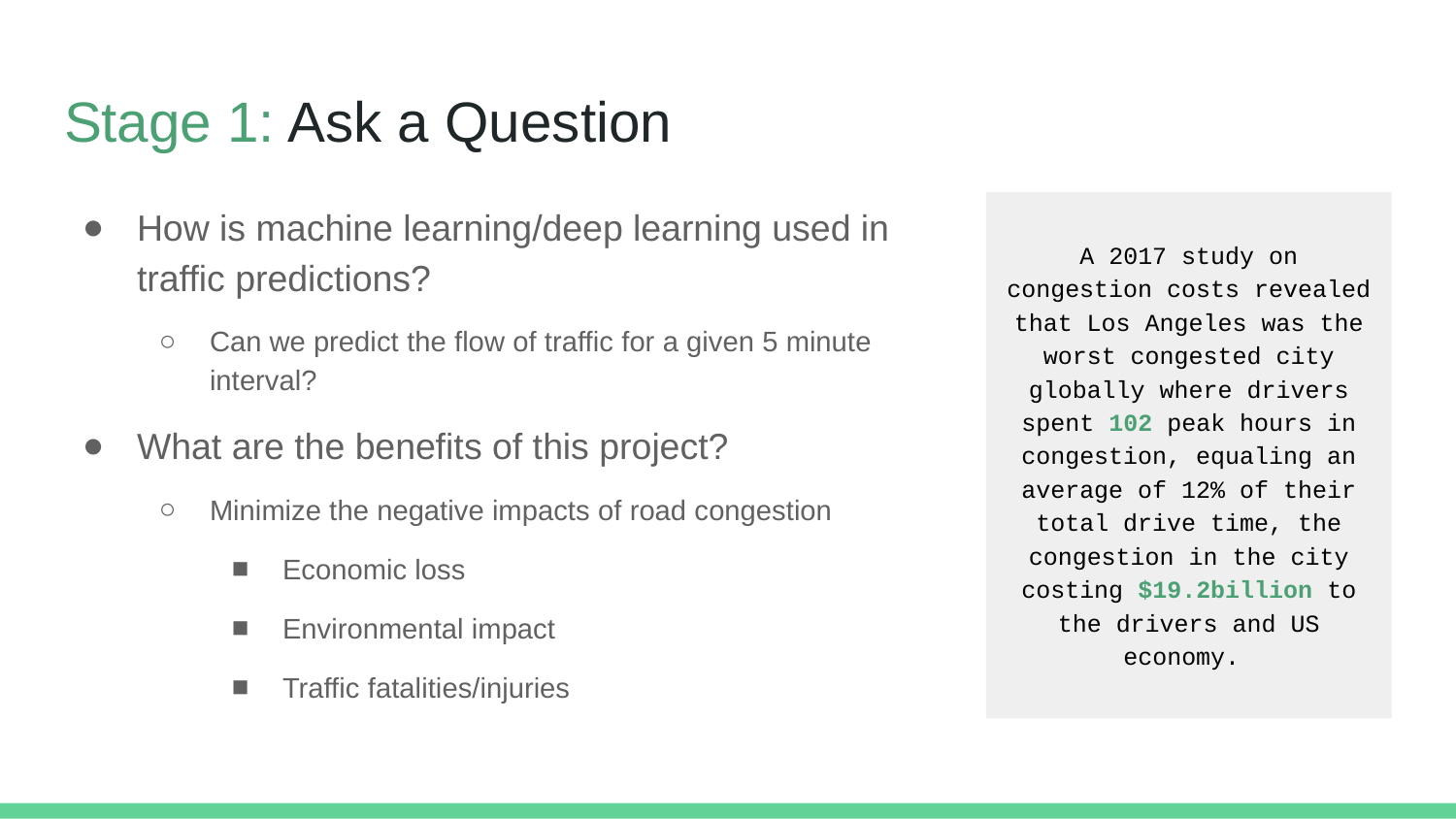

# Stage 1: Ask a Question

How is machine learning/deep learning used in traffic predictions?
Can we predict the flow of traffic for a given 5 minute interval?
What are the benefits of this project?
Minimize the negative impacts of road congestion
Economic loss
Environmental impact
Traffic fatalities/injuries

A 2017 study on congestion costs revealed that Los Angeles was the worst congested city globally where drivers spent 102 peak hours in congestion, equaling an average of 12% of their total drive time, the congestion in the city costing $19.2billion to the drivers and US economy.